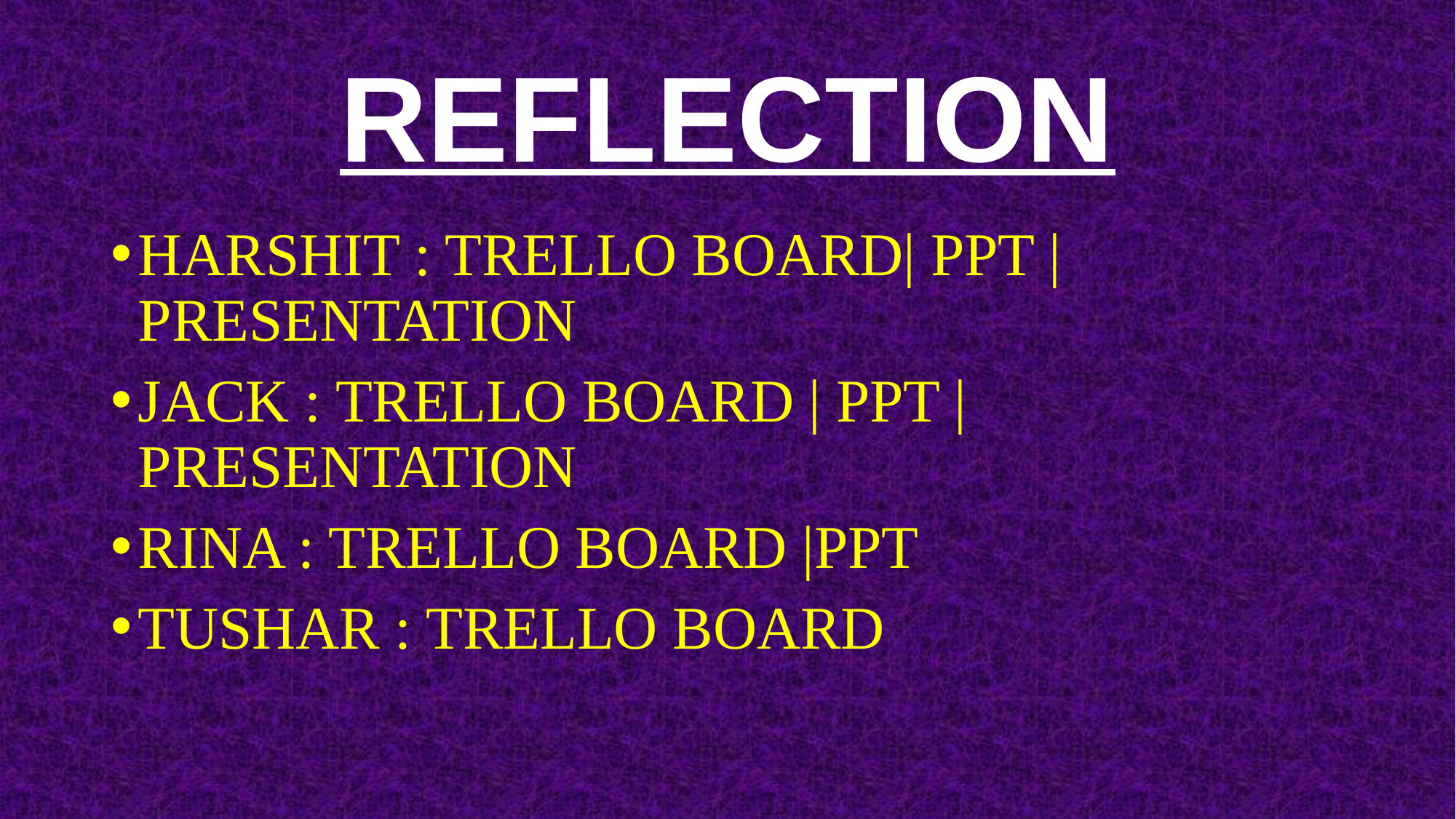

# REFLECTION
HARSHIT : TRELLO BOARD| PPT | PRESENTATION
JACK : TRELLO BOARD | PPT | PRESENTATION
RINA : TRELLO BOARD |PPT
TUSHAR : TRELLO BOARD